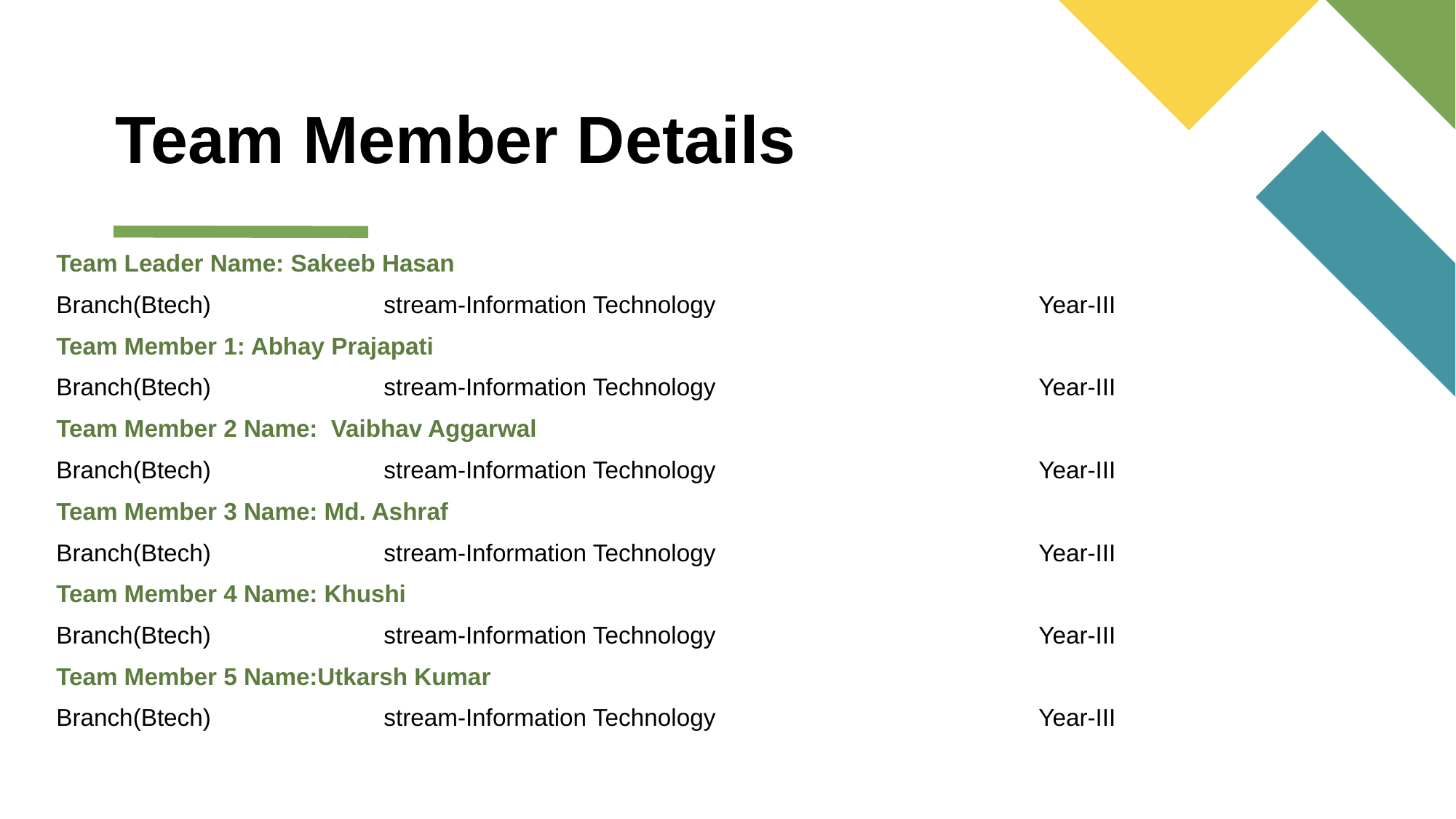

# Team Member Details
Team Leader Name: Sakeeb Hasan
Branch(Btech)		stream-Information Technology			Year-III
Team Member 1: Abhay Prajapati
Branch(Btech) 		stream-Information Technology			Year-III
Team Member 2 Name:  Vaibhav Aggarwal
Branch(Btech)		stream-Information Technology			Year-III
Team Member 3 Name: Md. Ashraf
Branch(Btech)		stream-Information Technology			Year-III
Team Member 4 Name: Khushi
Branch(Btech)		stream-Information Technology			Year-III
Team Member 5 Name:Utkarsh Kumar
Branch(Btech)		stream-Information Technology			Year-III